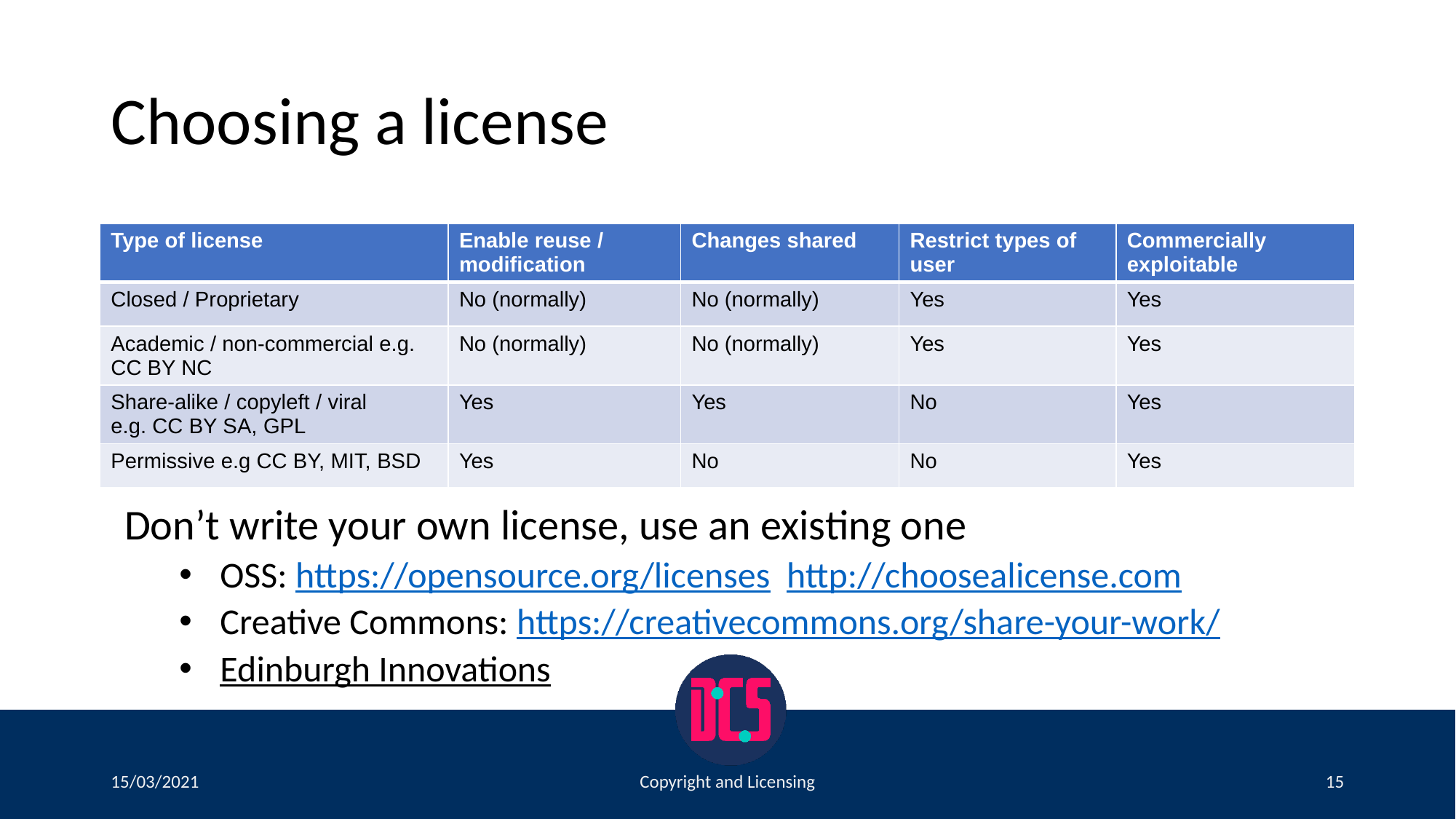

# Choosing a license
| Type of license | Enable reuse / modification | Changes shared | Restrict types of user | Commercially exploitable |
| --- | --- | --- | --- | --- |
| Closed / Proprietary | No (normally) | No (normally) | Yes | Yes |
| Academic / non-commercial e.g. CC BY NC | No (normally) | No (normally) | Yes | Yes |
| Share-alike / copyleft / viral e.g. CC BY SA, GPL | Yes | Yes | No | Yes |
| Permissive e.g CC BY, MIT, BSD | Yes | No | No | Yes |
Don’t write your own license, use an existing one
OSS: https://opensource.org/licenses  http://choosealicense.com
Creative Commons: https://creativecommons.org/share-your-work/
Edinburgh Innovations
15/03/2021
Copyright and Licensing
15